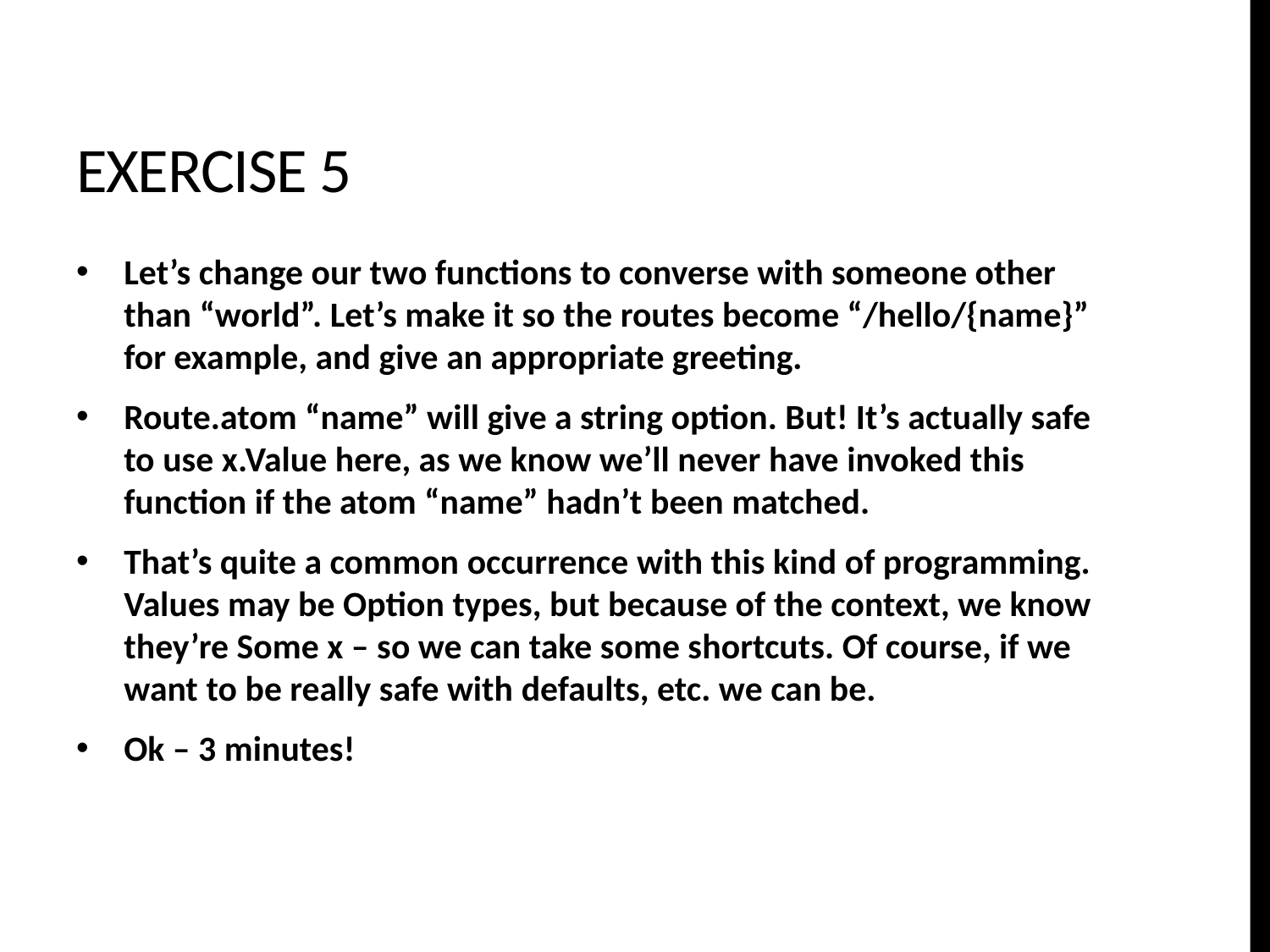

# Exercise 5
Let’s change our two functions to converse with someone other than “world”. Let’s make it so the routes become “/hello/{name}” for example, and give an appropriate greeting.
Route.atom “name” will give a string option. But! It’s actually safe to use x.Value here, as we know we’ll never have invoked this function if the atom “name” hadn’t been matched.
That’s quite a common occurrence with this kind of programming. Values may be Option types, but because of the context, we know they’re Some x – so we can take some shortcuts. Of course, if we want to be really safe with defaults, etc. we can be.
Ok – 3 minutes!